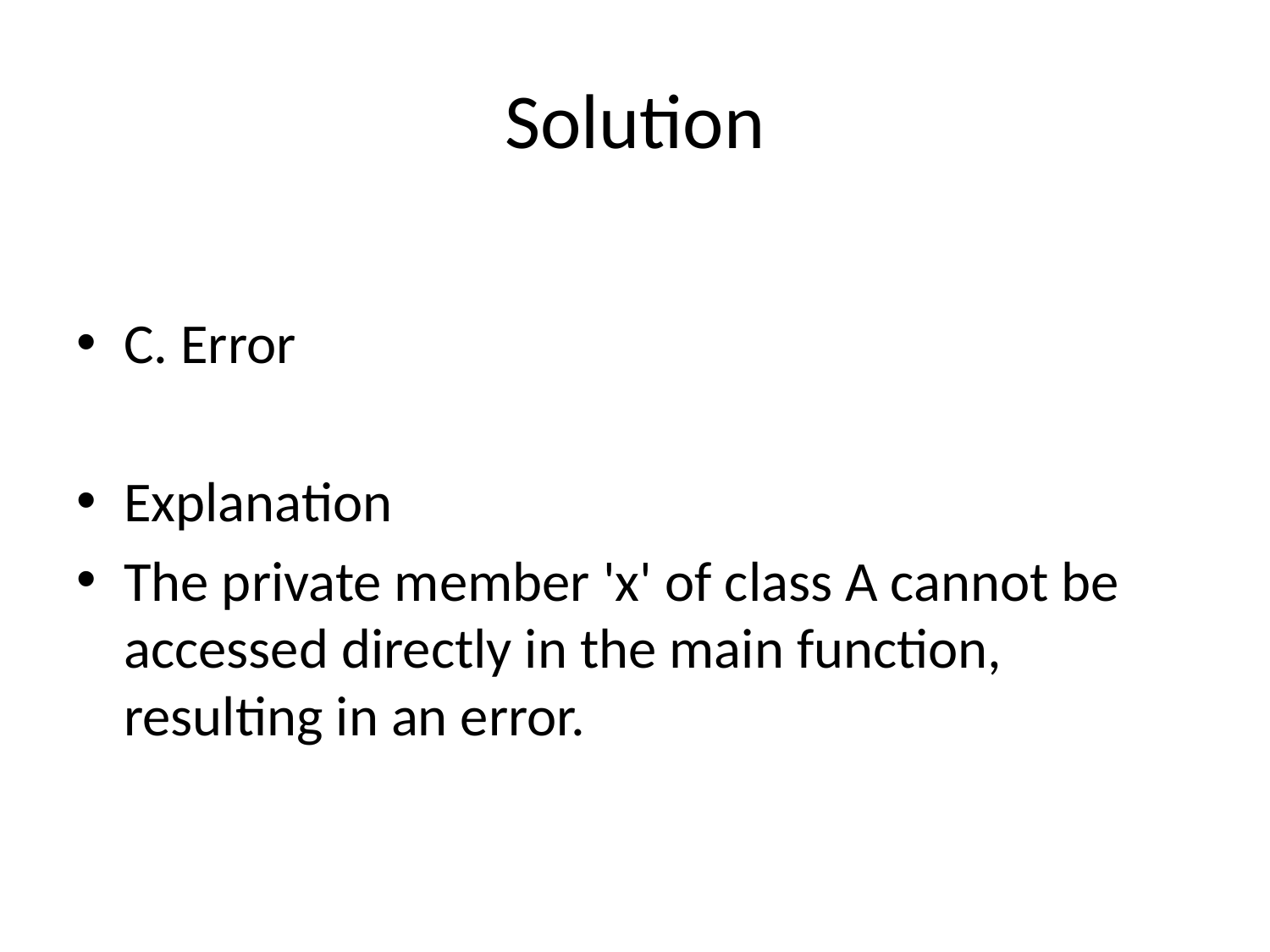

# Solution

C. Error

Explanation
The private member 'x' of class A cannot be accessed directly in the main function, resulting in an error.